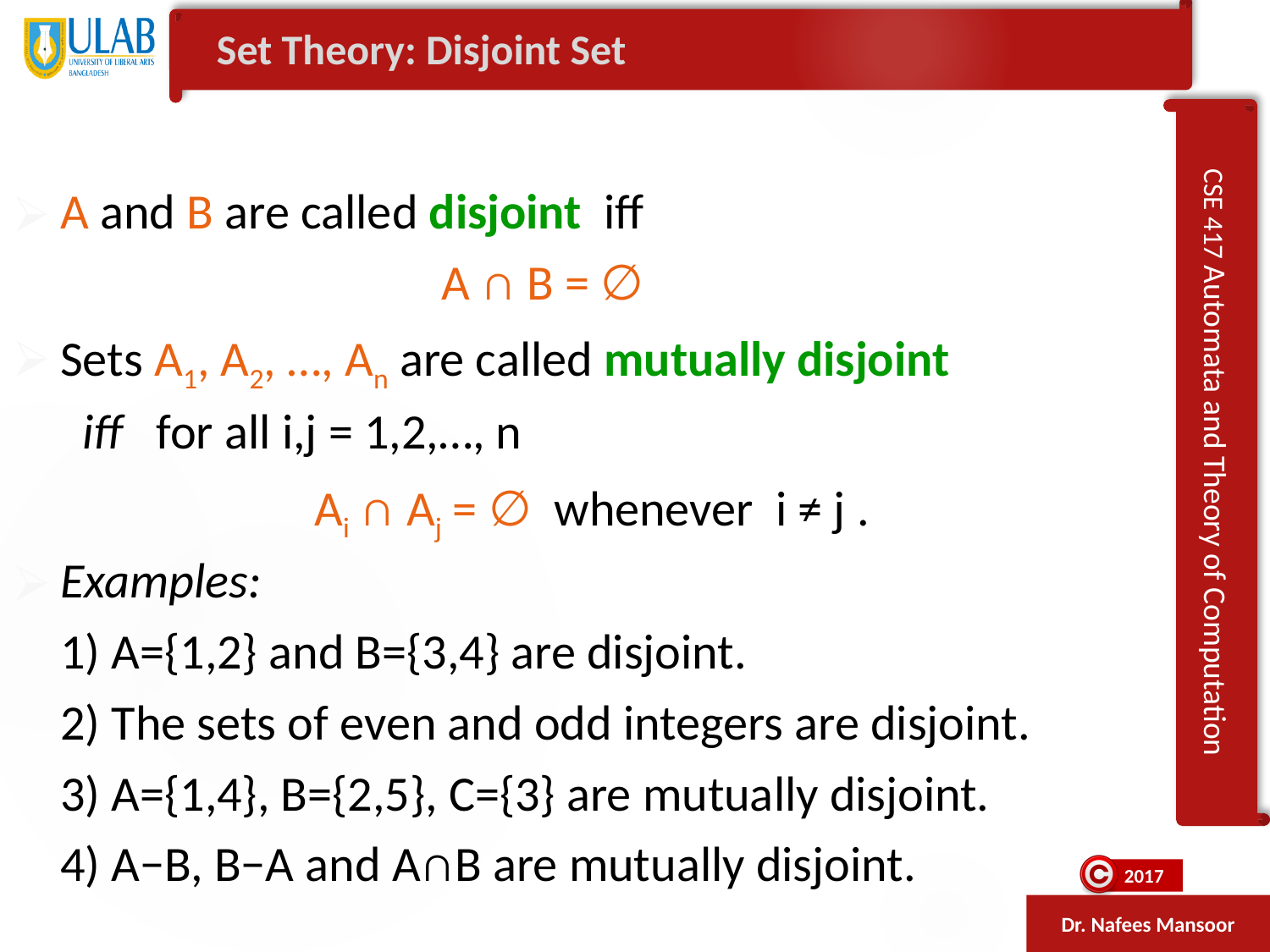

Set Theory: Disjoint Set
A and B are called disjoint  iff
				A ∩ B = ∅
Sets A1, A2, …, An are called mutually disjoint
	  iff   for all i,j = 1,2,…, n
		          	Ai ∩ Aj = ∅  whenever  i ≠ j .
Examples:
	1) A={1,2} and B={3,4} are disjoint.
	2) The sets of even and odd integers are disjoint.
	3) A={1,4}, B={2,5}, C={3} are mutually disjoint.
	4) A−B, B−A and A∩B are mutually disjoint.